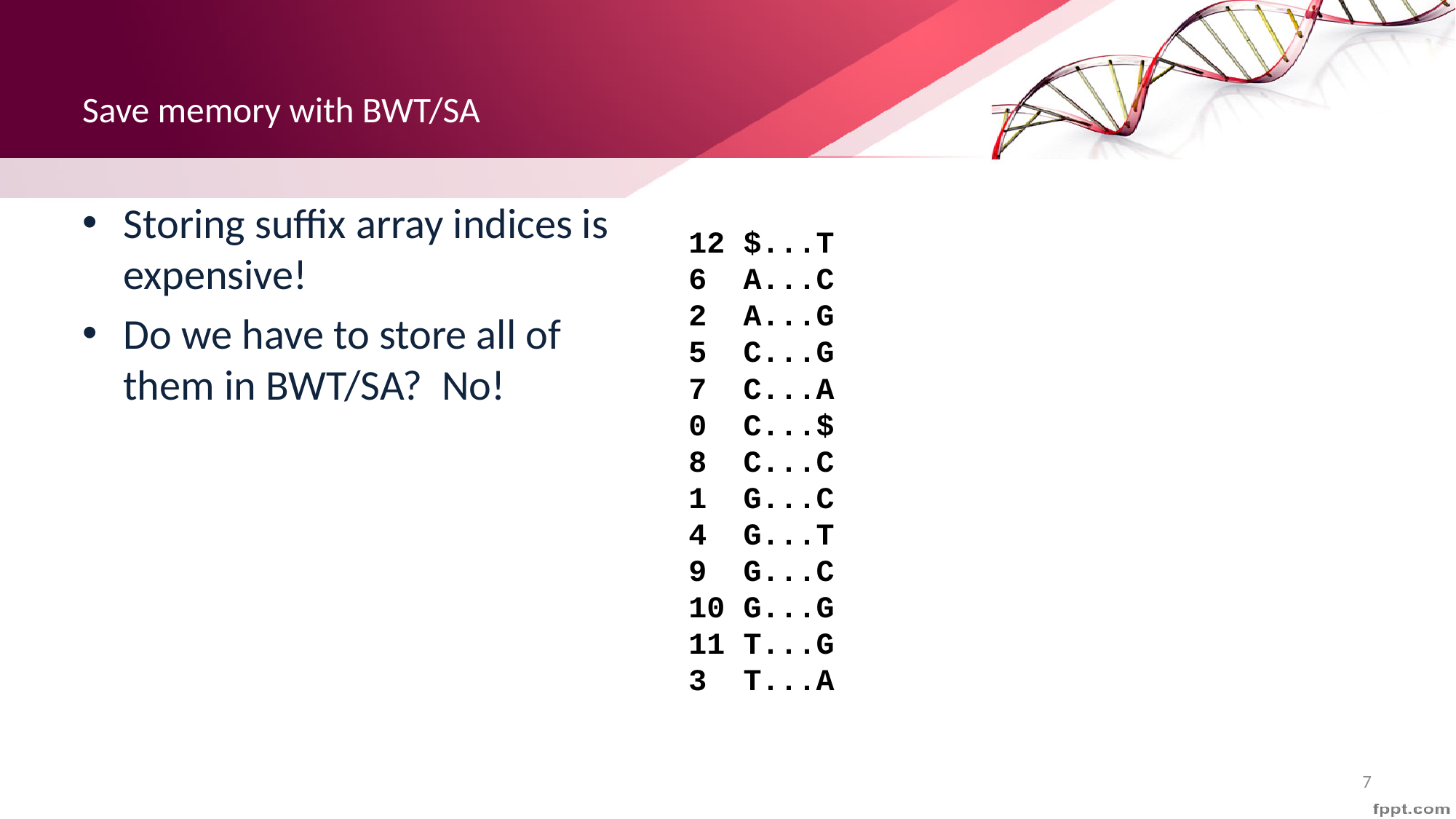

# Save memory with BWT/SA
Storing suffix array indices is expensive!
Do we have to store all of them in BWT/SA?  No!
12 $...T
6  A...C
2  A...G
5  C...G
7  C...A
0  C...$
8  C...C
1  G...C
4  G...T
9  G...C
10 G...G
11 T...G
3  T...A
7